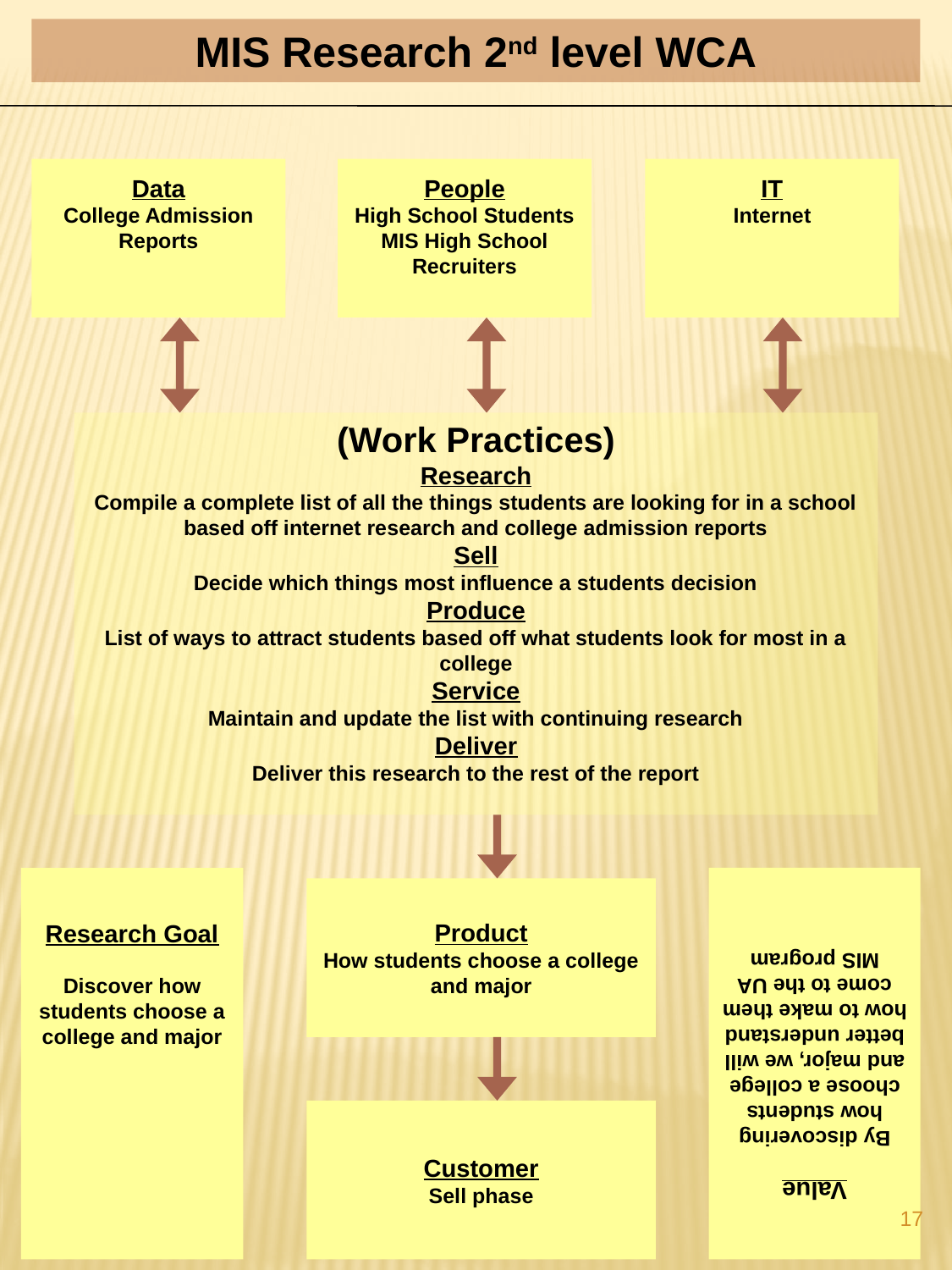

MIS Research 2nd level WCA

Data
College Admission Reports

People
High School Students
MIS High School Recruiters

IT
Internet

(Work Practices)
Research
Compile a complete list of all the things students are looking for in a school based off internet research and college admission reports
Sell
Decide which things most influence a students decision
Produce
List of ways to attract students based off what students look for most in a college
Service
Maintain and update the list with continuing research
Deliver
Deliver this research to the rest of the report

Product
How students choose a college and major
Research Goal

Discover how students choose a college and major

Value

By discovering how students choose a college and major, we will better understand how to make them come to the UA MIS program

Customer
Sell phase
17